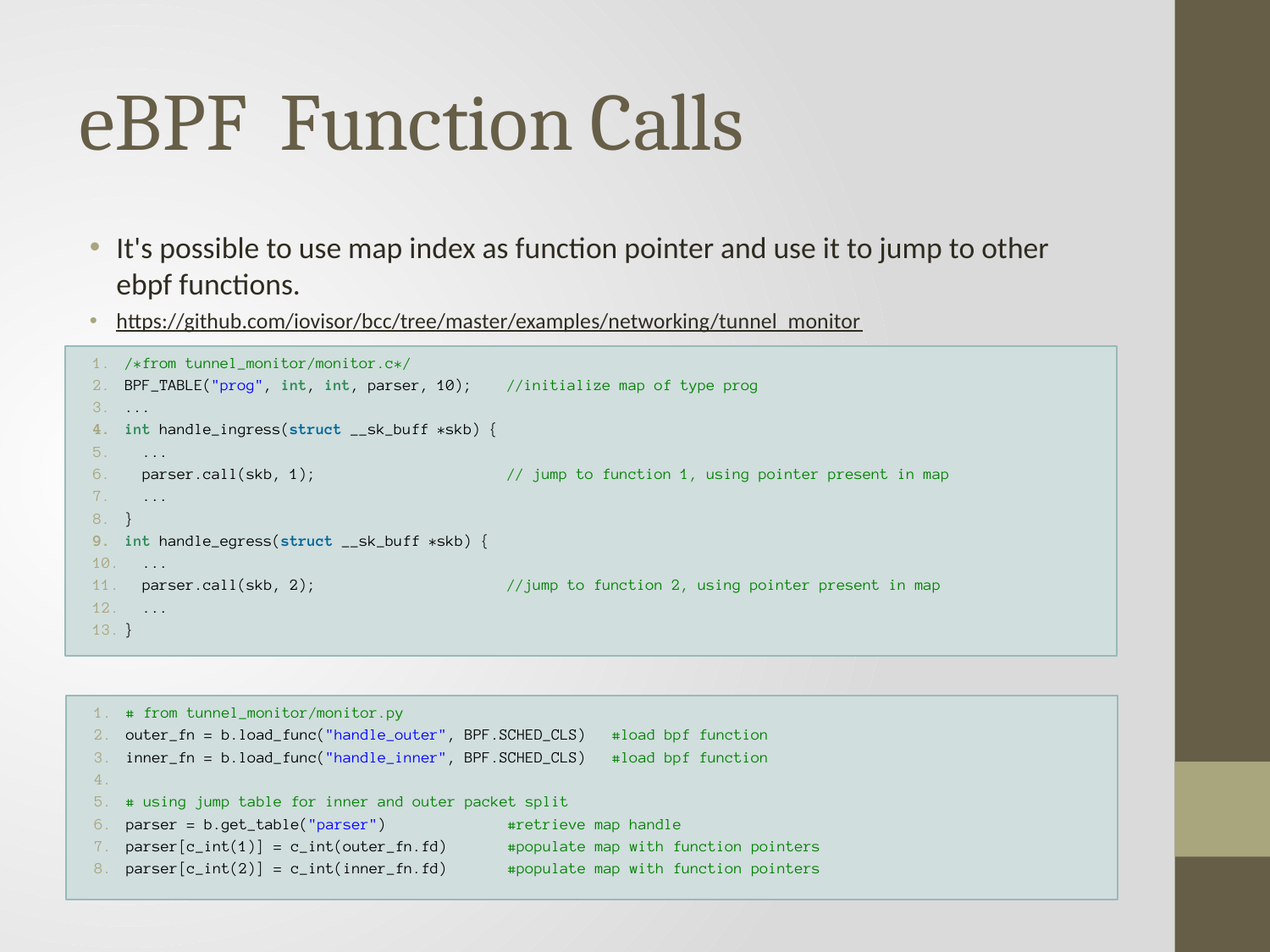

# eBPF  Function Calls
It's possible to use map index as function pointer and use it to jump to other ebpf functions.
https://github.com/iovisor/bcc/tree/master/examples/networking/tunnel_monitor
/*from tunnel_monitor/monitor.c*/
BPF_TABLE("prog", int, int, parser, 10);    //initialize map of type prog
...
int handle_ingress(struct __sk_buff *skb) {
  ...
  parser.call(skb, 1);                      // jump to function 1, using pointer present in map
  ...
}
int handle_egress(struct __sk_buff *skb) {
  ...
  parser.call(skb, 2);                      //jump to function 2, using pointer present in map
  ...
}

# from tunnel_monitor/monitor.py
outer_fn = b.load_func("handle_outer", BPF.SCHED_CLS)   #load bpf function
inner_fn = b.load_func("handle_inner", BPF.SCHED_CLS)   #load bpf function

# using jump table for inner and outer packet split
parser = b.get_table("parser")              #retrieve map handle
parser[c_int(1)] = c_int(outer_fn.fd)       #populate map with function pointers
parser[c_int(2)] = c_int(inner_fn.fd)       #populate map with function pointers